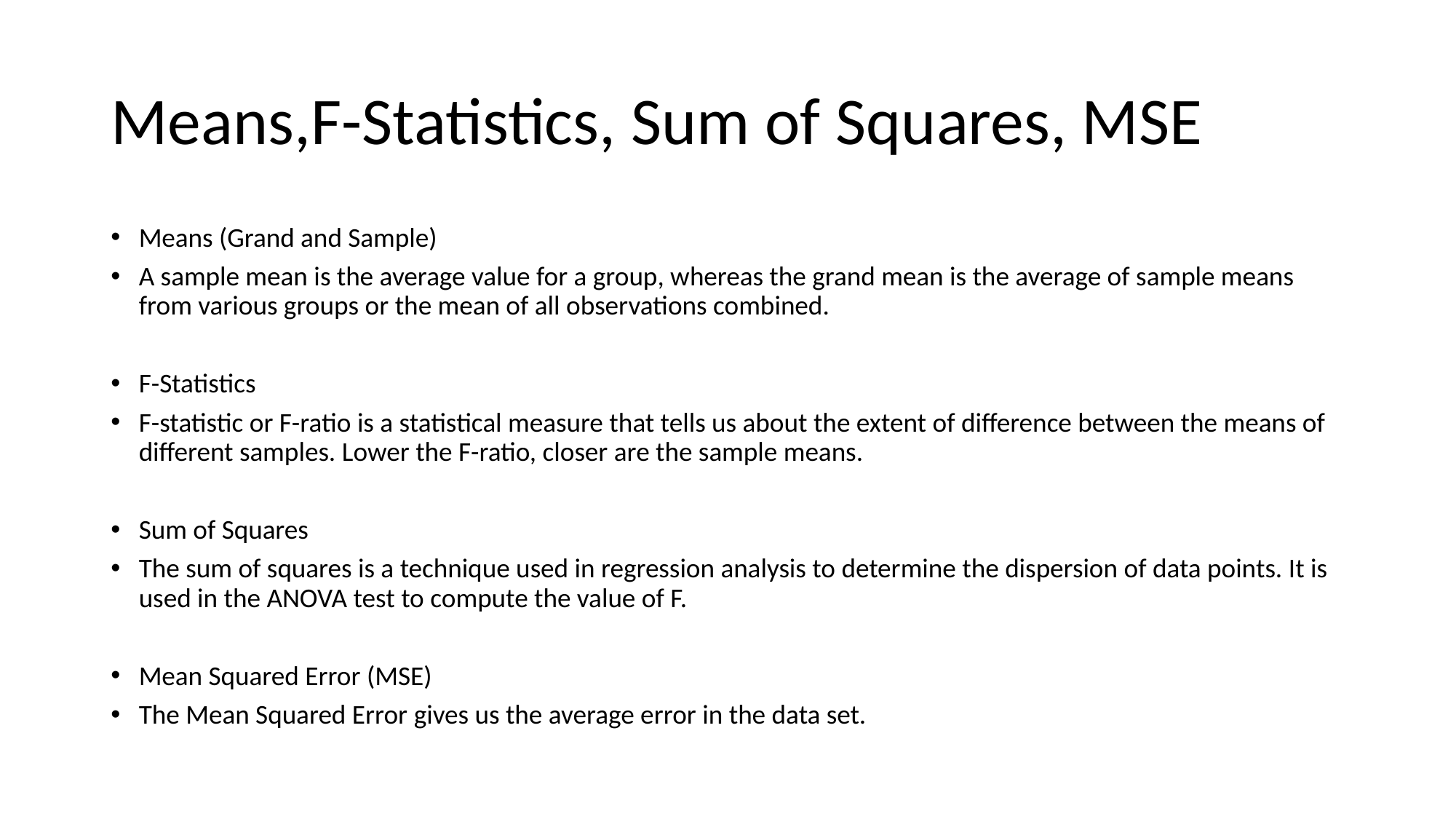

# Means,F-Statistics, Sum of Squares, MSE
Means (Grand and Sample)
A sample mean is the average value for a group, whereas the grand mean is the average of sample means from various groups or the mean of all observations combined.

F-Statistics
F-statistic or F-ratio is a statistical measure that tells us about the extent of difference between the means of different samples. Lower the F-ratio, closer are the sample means.

Sum of Squares
The sum of squares is a technique used in regression analysis to determine the dispersion of data points. It is used in the ANOVA test to compute the value of F.

Mean Squared Error (MSE)
The Mean Squared Error gives us the average error in the data set.